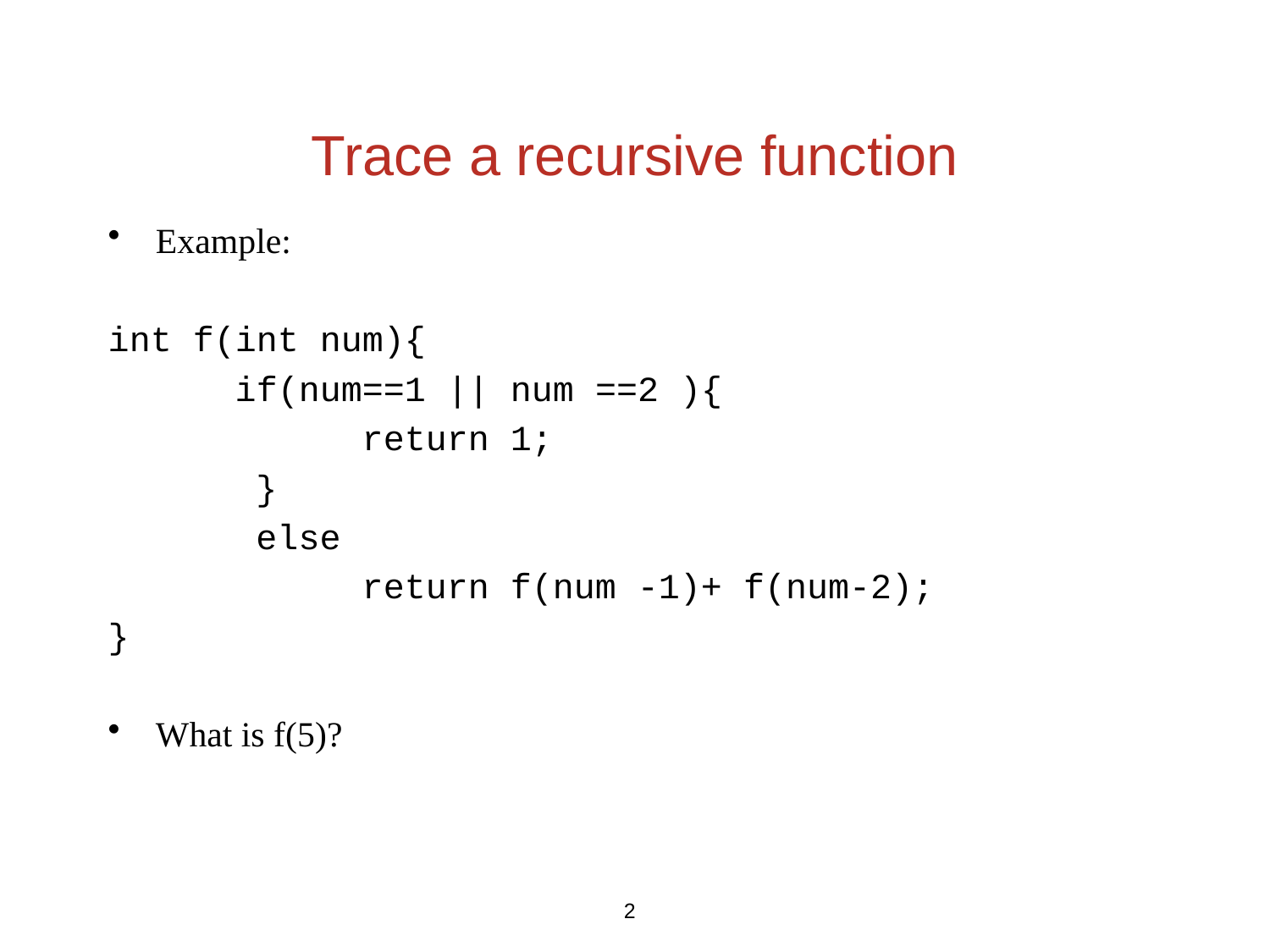

# Trace a recursive function
Example:

int f(int num){
	if(num==1 || num ==2 ){
		return 1;
       }
       else
		return f(num -1)+ f(num-2);
}

What is f(5)?
2